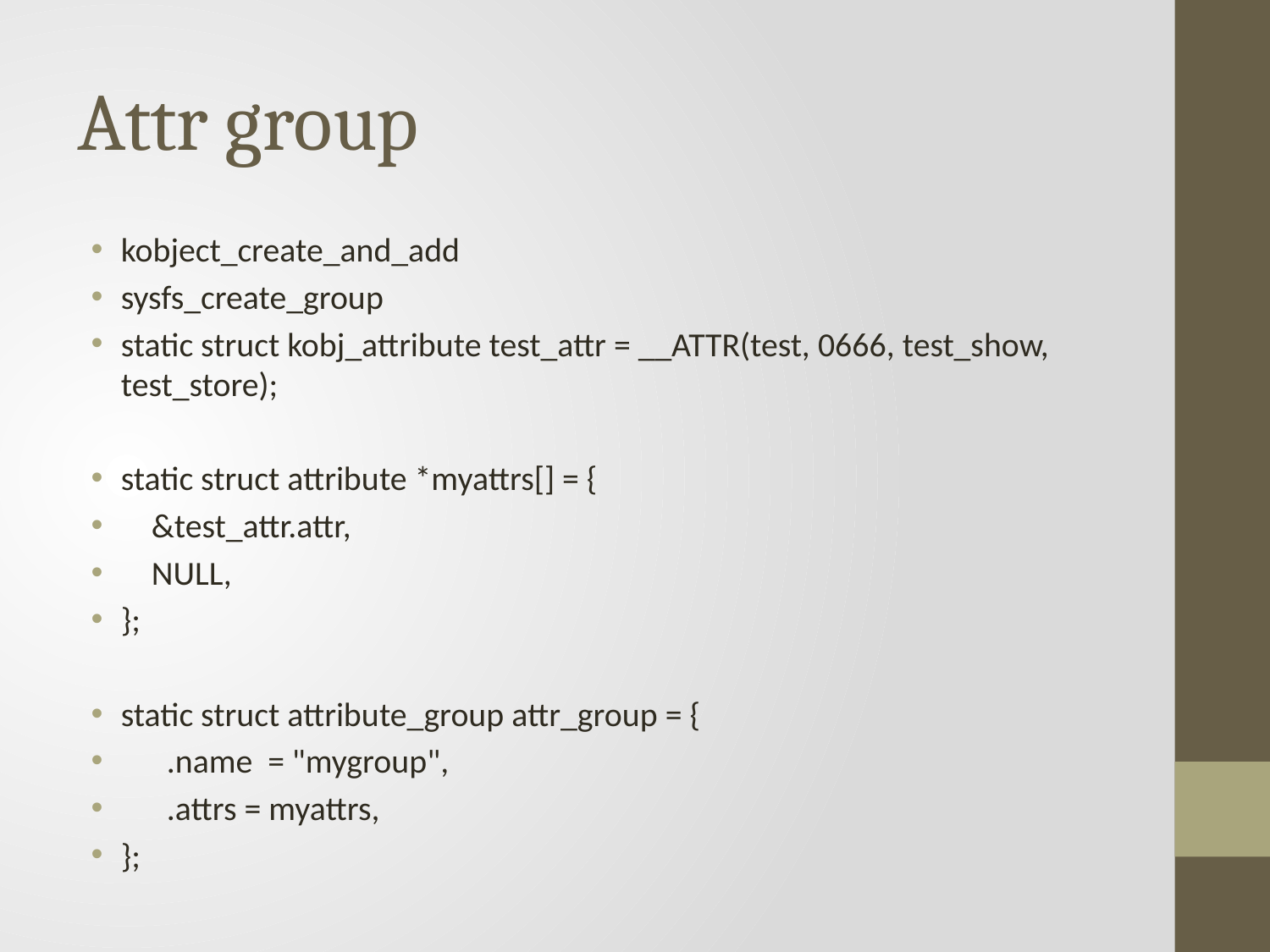

# Attr group
kobject_create_and_add
sysfs_create_group
static struct kobj_attribute test_attr = __ATTR(test, 0666, test_show, test_store);

static struct attribute *myattrs[] = {
    &test_attr.attr,
    NULL,
};

static struct attribute_group attr_group = {
      .name  = "mygroup",
      .attrs = myattrs,
};